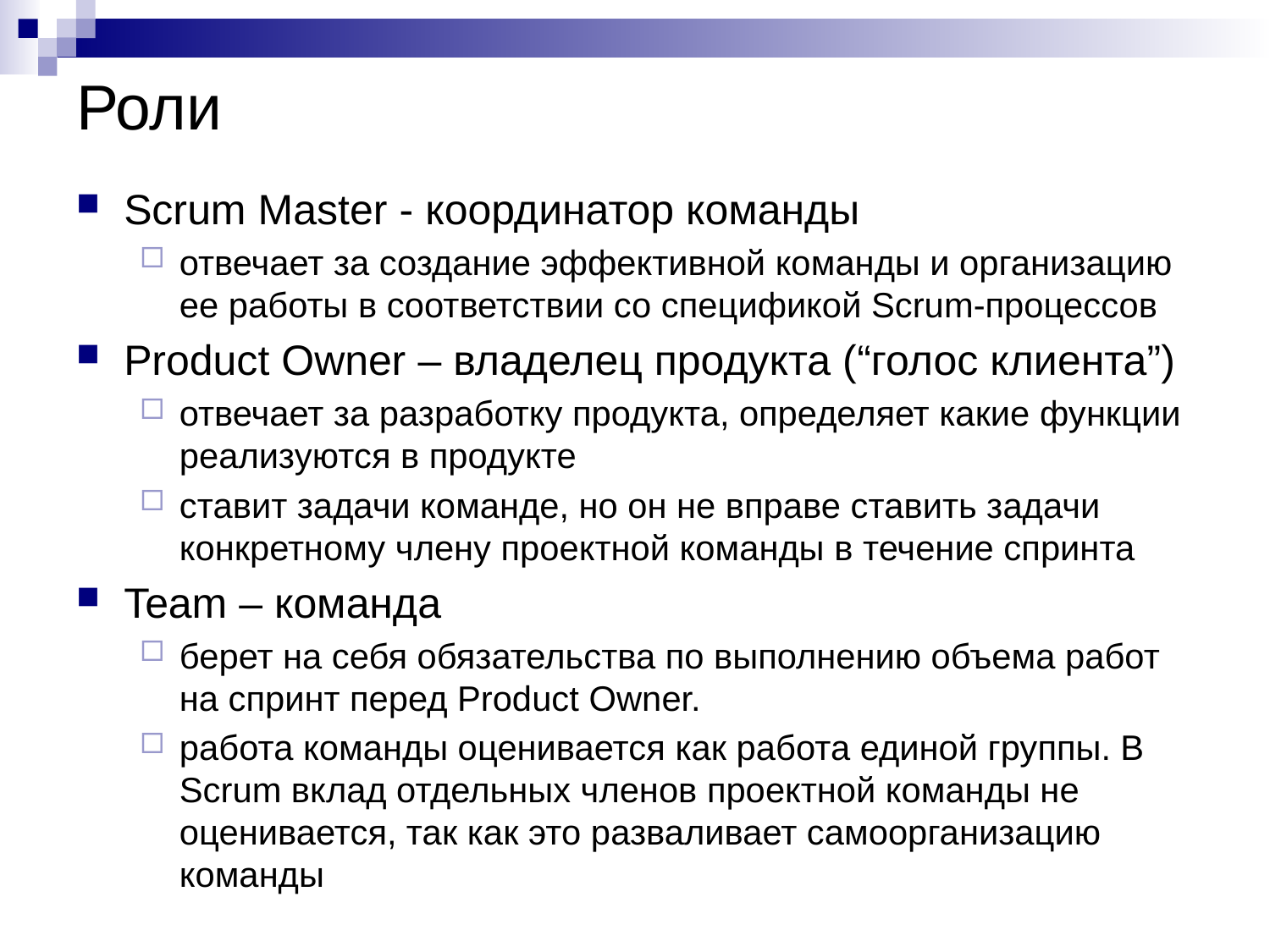

# Роли
Scrum Master - координатор команды
отвечает за создание эффективной команды и организацию ее работы в соответствии со спецификой Scrum-процессов
Product Owner – владелец продукта (“голос клиента”)
отвечает за разработку продукта, определяет какие функции реализуются в продукте
ставит задачи команде, но он не вправе ставить задачи конкретному члену проектной команды в течение спринта
Team – команда
берет на себя обязательства по выполнению объема работ на спринт перед Product Owner.
работа команды оценивается как работа единой группы. В Scrum вклад отдельных членов проектной команды не оценивается, так как это разваливает самоорганизацию команды